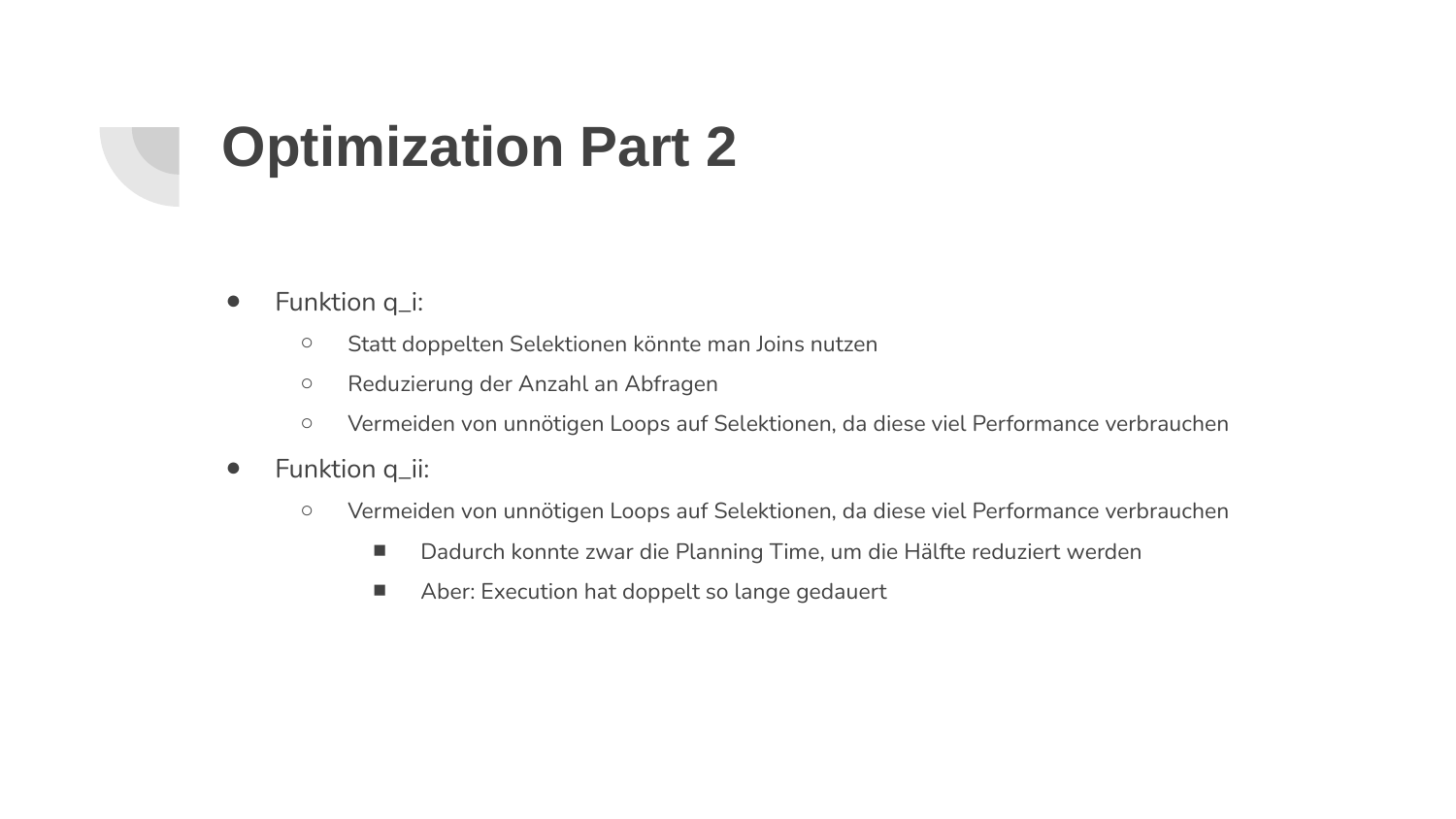

# Optimization Part 2
Funktion q_i:
Statt doppelten Selektionen könnte man Joins nutzen
Reduzierung der Anzahl an Abfragen
Vermeiden von unnötigen Loops auf Selektionen, da diese viel Performance verbrauchen
Funktion q_ii:
Vermeiden von unnötigen Loops auf Selektionen, da diese viel Performance verbrauchen
Dadurch konnte zwar die Planning Time, um die Hälfte reduziert werden
Aber: Execution hat doppelt so lange gedauert